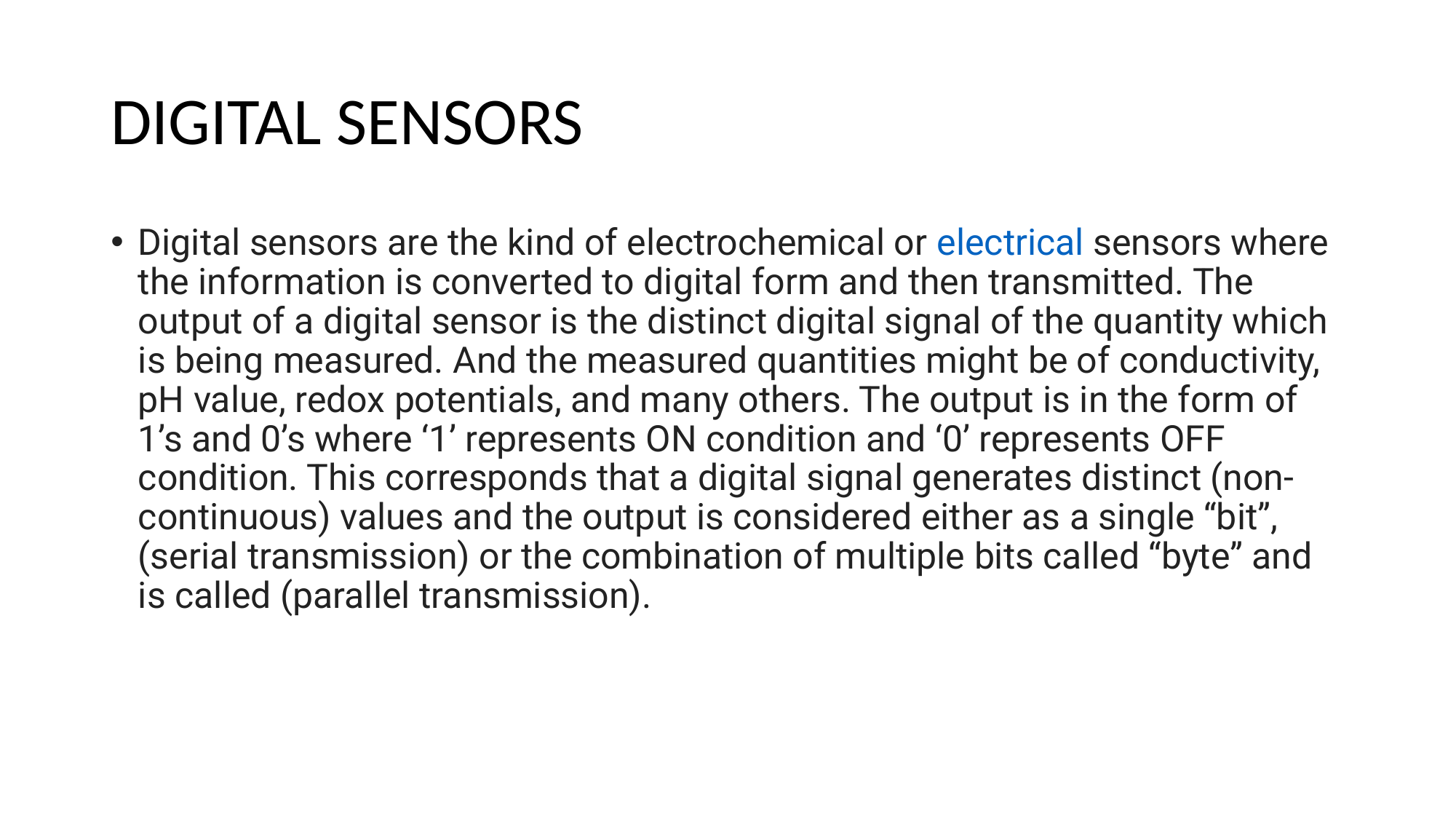

# DIGITAL SENSORS
Digital sensors are the kind of electrochemical or electrical sensors where the information is converted to digital form and then transmitted. The output of a digital sensor is the distinct digital signal of the quantity which is being measured. And the measured quantities might be of conductivity, pH value, redox potentials, and many others. The output is in the form of 1’s and 0’s where ‘1’ represents ON condition and ‘0’ represents OFF condition. This corresponds that a digital signal generates distinct (non-continuous) values and the output is considered either as a single “bit”, (serial transmission) or the combination of multiple bits called “byte” and is called (parallel transmission).